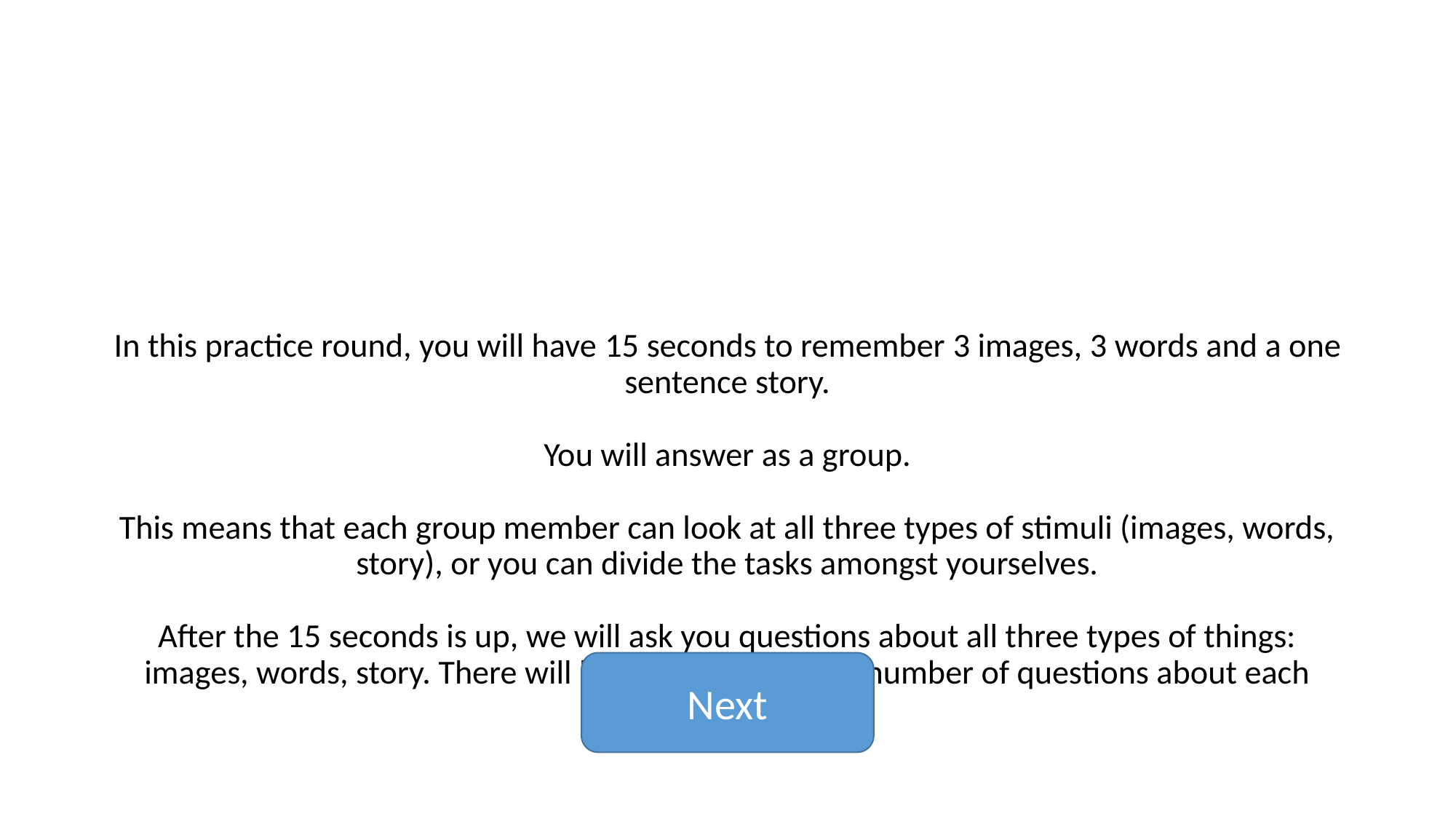

In this practice round, you will have 15 seconds to remember 3 images, 3 words and a one sentence story.

You will answer as a group.

This means that each group member can look at all three types of stimuli (images, words, story), or you can divide the tasks amongst yourselves.

After the 15 seconds is up, we will ask you questions about all three types of things: images, words, story. There will be roughly the same number of questions about each type.

Next